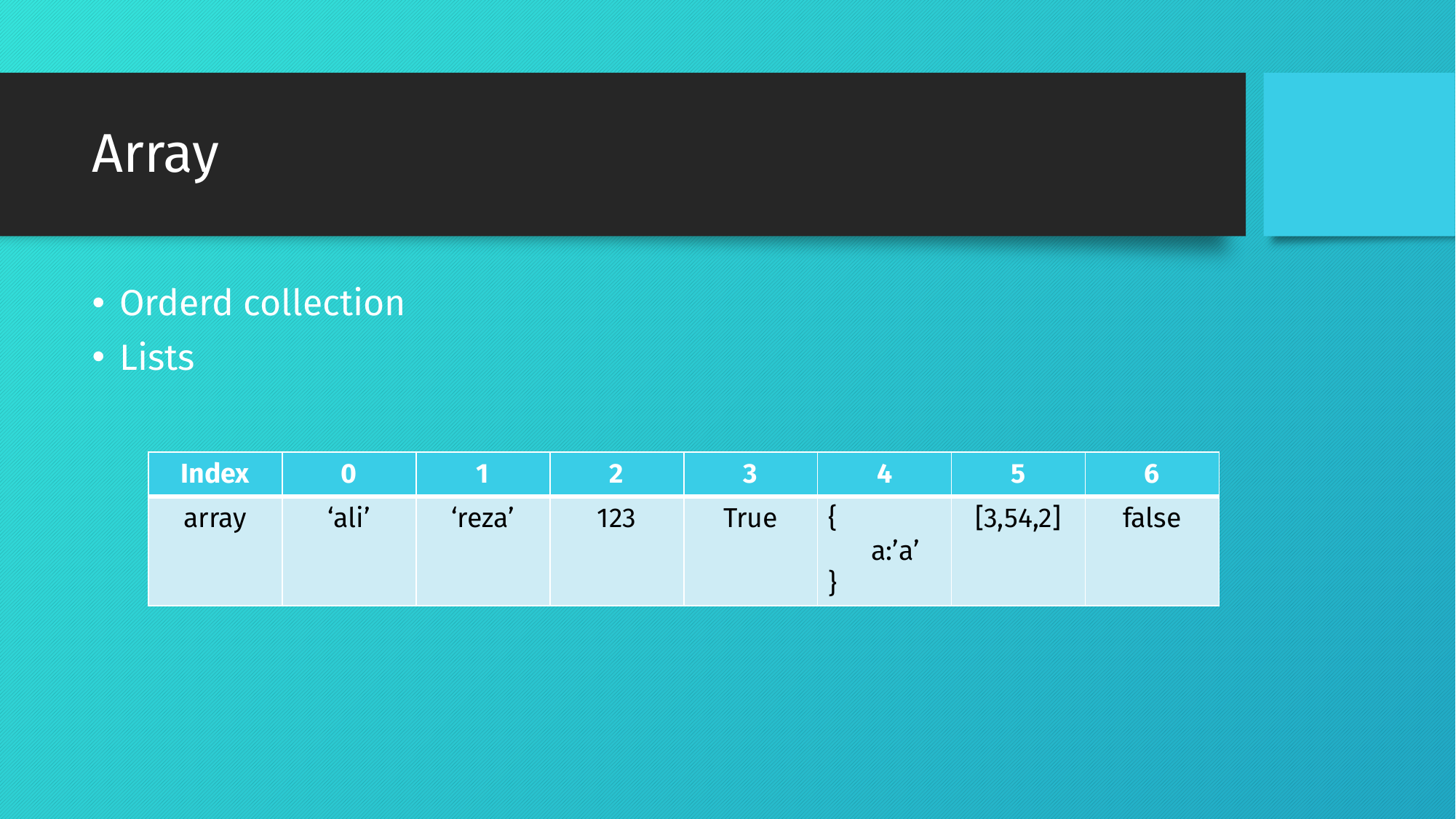

# Array
Orderd collection
Lists

| Index | 0 | 1 | 2 | 3 | 4 | 5 | 6 |
| --- | --- | --- | --- | --- | --- | --- | --- |
| array | ‘ali’ | ‘reza’ | 123 | True | { a:’a’ } | [3,54,2] | false |